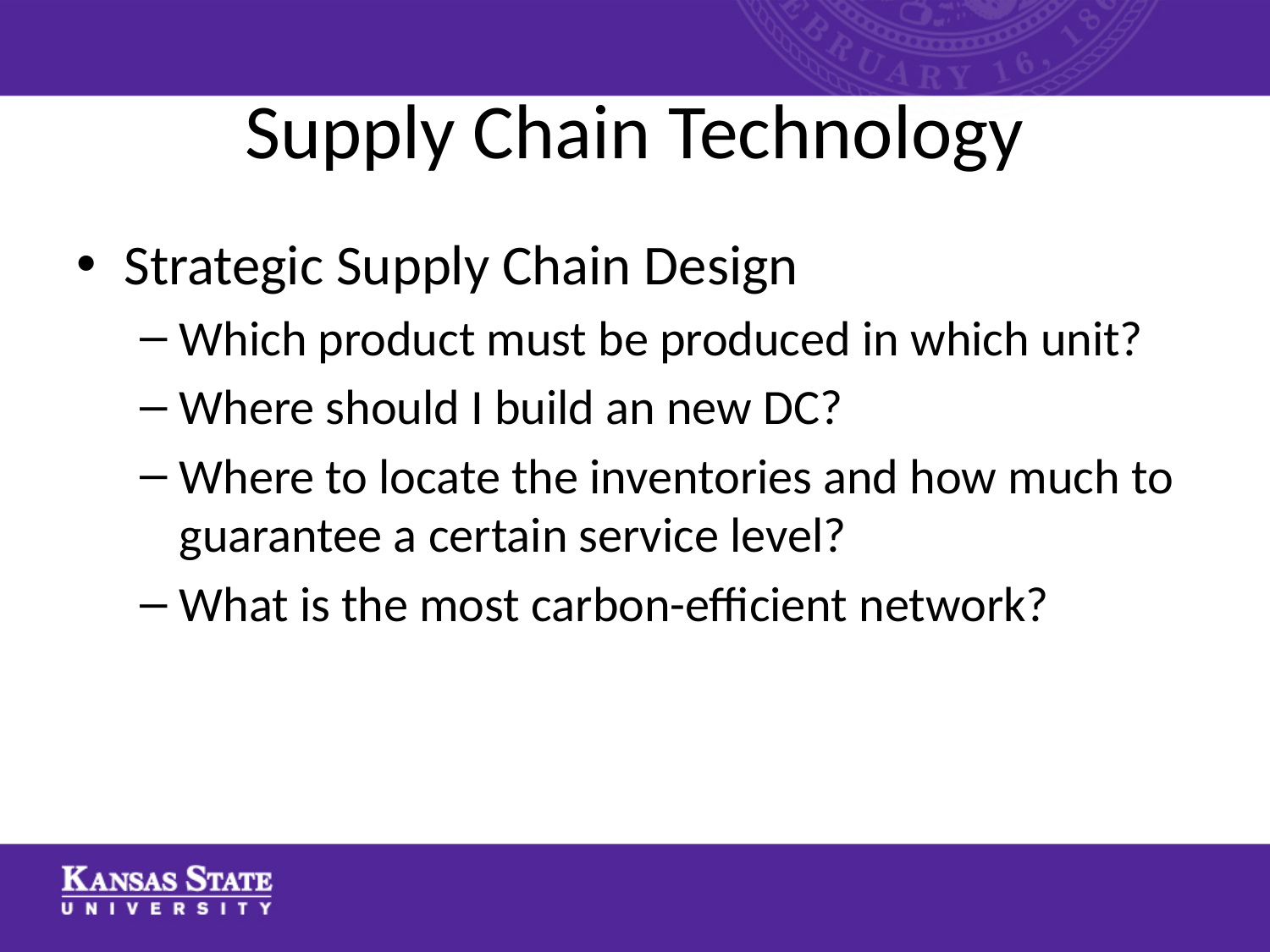

# Supply Chain Technology
Strategic Supply Chain Design
Which product must be produced in which unit?
Where should I build an new DC?
Where to locate the inventories and how much to guarantee a certain service level?
What is the most carbon-efficient network?